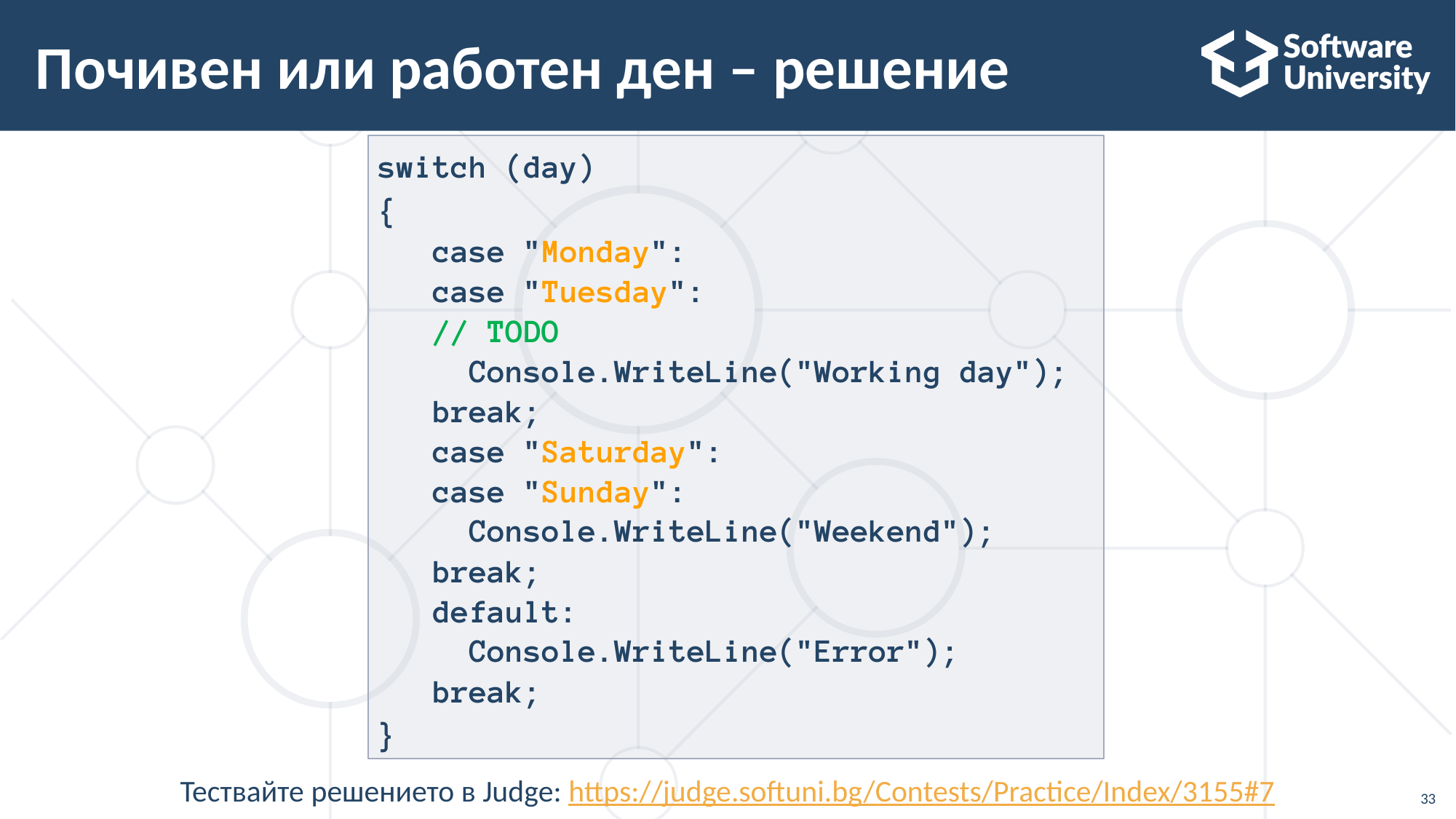

# Почивен или работен ден – решение
switch (day)
{
   case "Monday":
   case "Tuesday":
   // TODO
     Console.WriteLine("Working day");
   break;
   case "Saturday":
   case "Sunday":
     Console.WriteLine("Weekend");
   break;
   default:
     Console.WriteLine("Error");
   break;
}
Тествайте решението в Judge: https://judge.softuni.bg/Contests/Practice/Index/3155#7
33